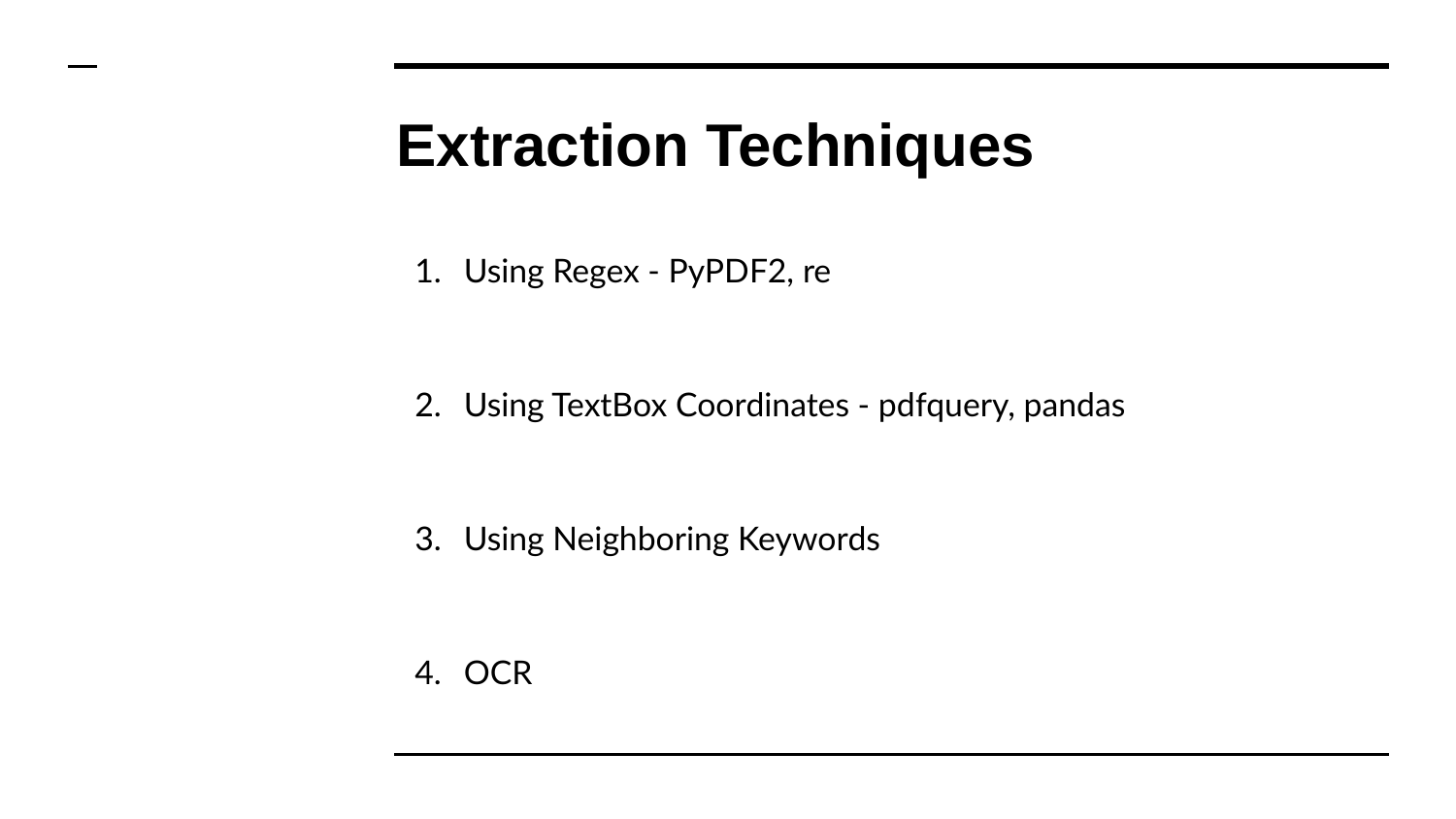

# Extraction Techniques
Using Regex - PyPDF2, re

Using TextBox Coordinates - pdfquery, pandas

Using Neighboring Keywords

OCR